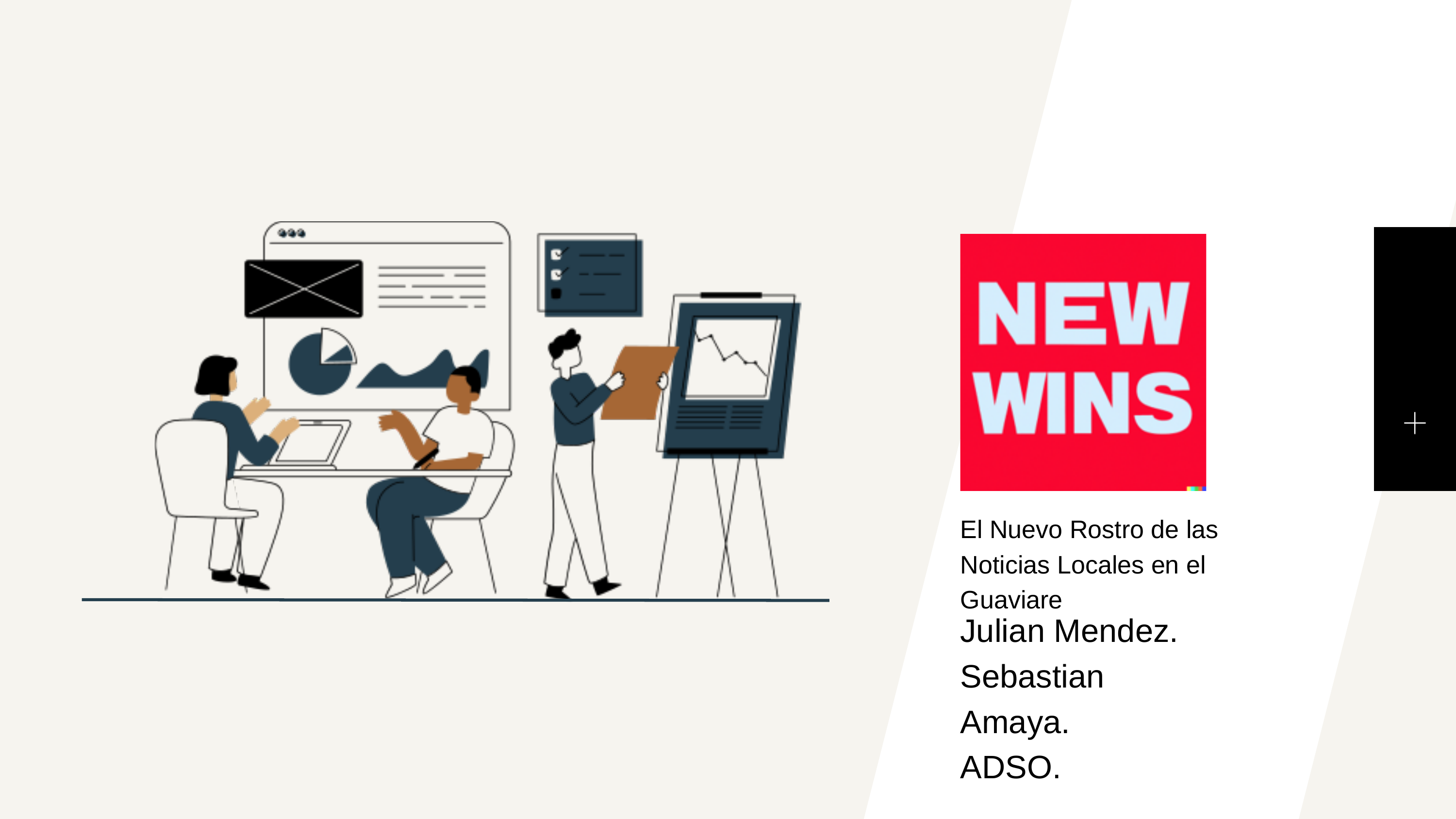

El Nuevo Rostro de las Noticias Locales en el Guaviare

Julian Mendez.
Sebastian Amaya.
ADSO.